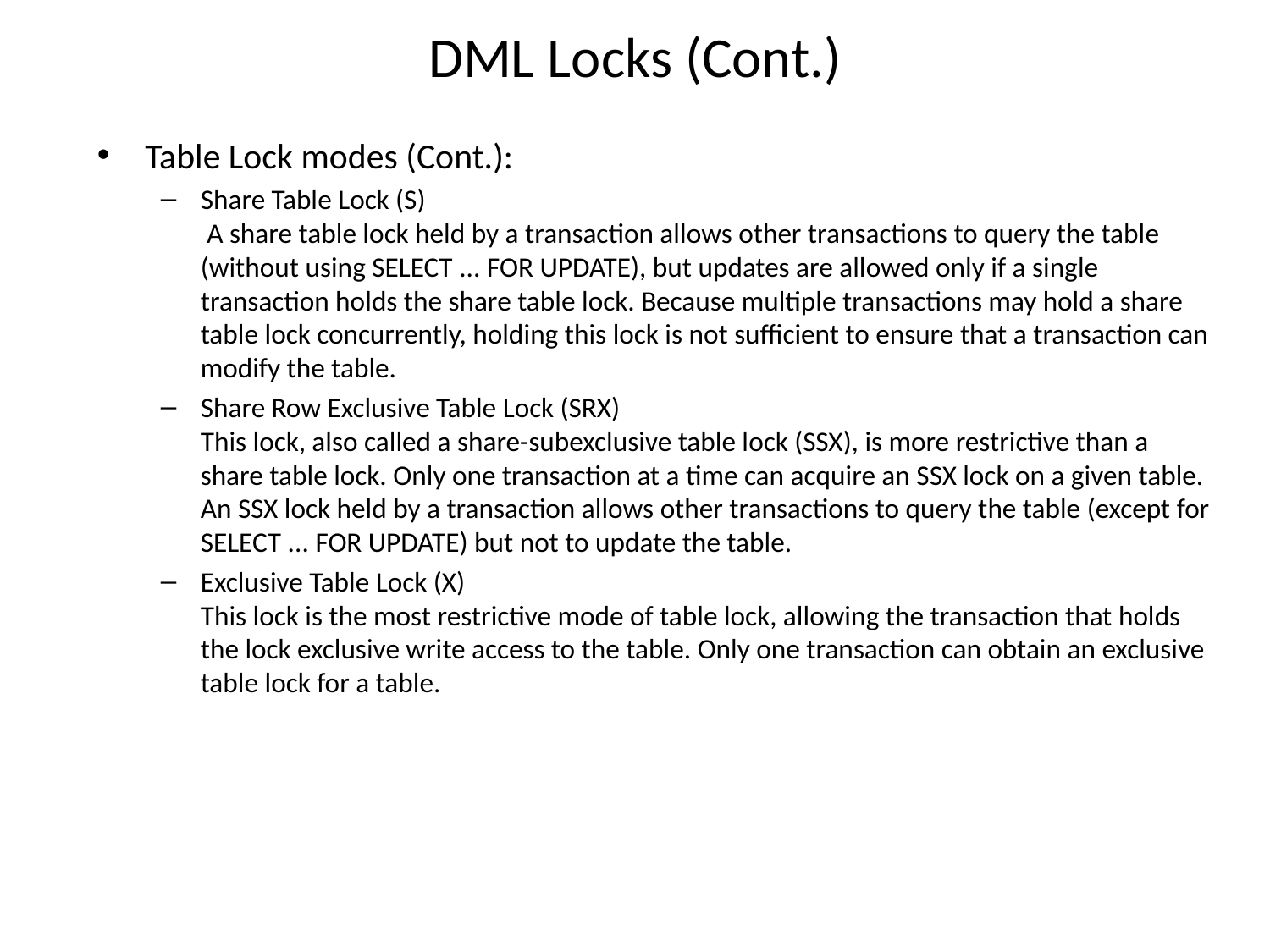

# DML Locks (Cont.)
Table Lock modes (Cont.):
Share Table Lock (S)
 A share table lock held by a transaction allows other transactions to query the table (without using SELECT ... FOR UPDATE), but updates are allowed only if a single transaction holds the share table lock. Because multiple transactions may hold a share table lock concurrently, holding this lock is not sufficient to ensure that a transaction can modify the table.
Share Row Exclusive Table Lock (SRX)
This lock, also called a share-subexclusive table lock (SSX), is more restrictive than a share table lock. Only one transaction at a time can acquire an SSX lock on a given table. An SSX lock held by a transaction allows other transactions to query the table (except for SELECT ... FOR UPDATE) but not to update the table.
Exclusive Table Lock (X)
This lock is the most restrictive mode of table lock, allowing the transaction that holds the lock exclusive write access to the table. Only one transaction can obtain an exclusive table lock for a table.